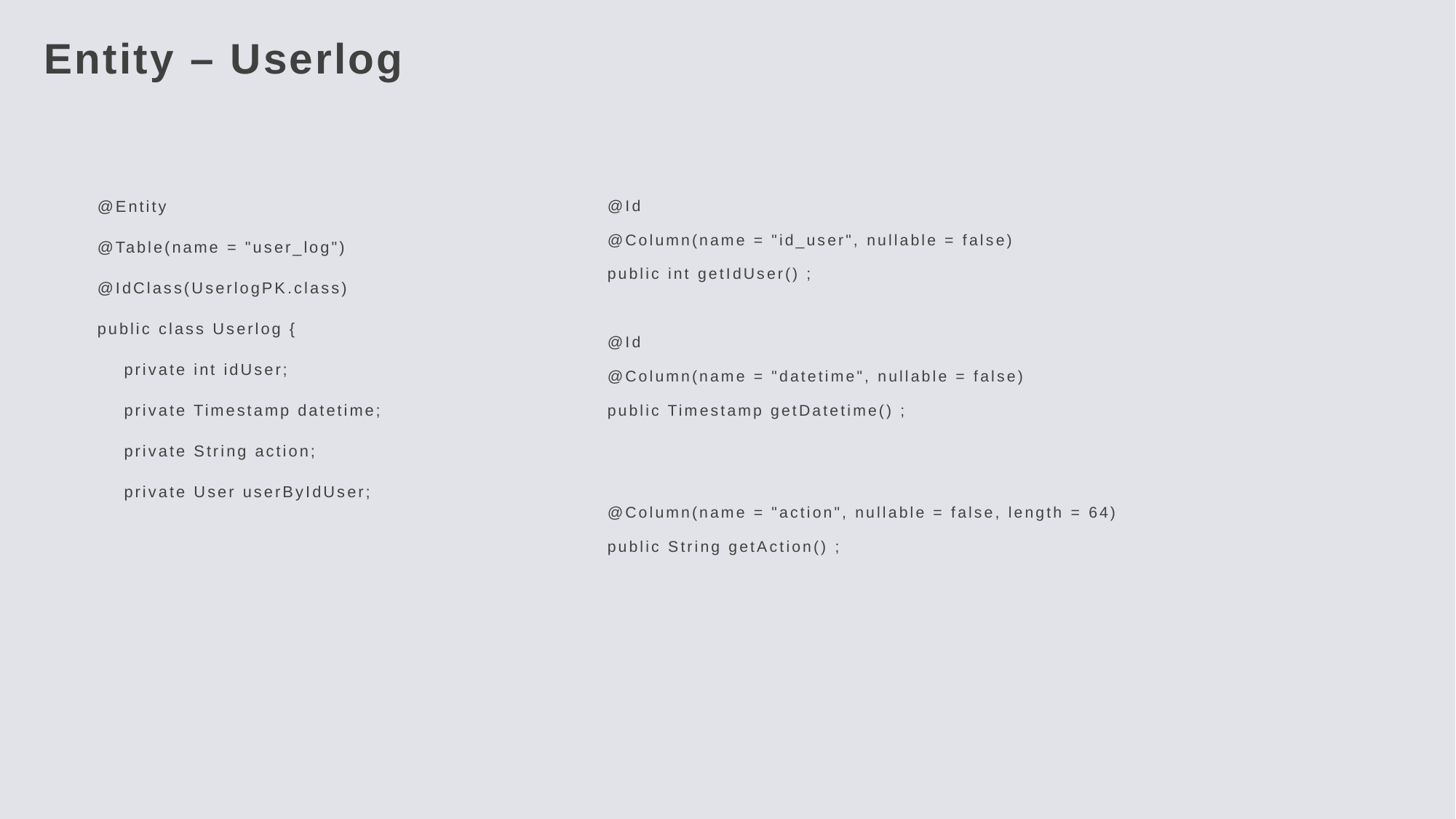

# Entity – Userlog
@Entity
@Table(name = "user_log")
@IdClass(UserlogPK.class)
public class Userlog {
    private int idUser;
    private Timestamp datetime;
    private String action;
    private User userByIdUser;
    @Id
    @Column(name = "id_user", nullable = false)
    public int getIdUser() ;

    @Id
    @Column(name = "datetime", nullable = false)
    public Timestamp getDatetime() ;

    @Column(name = "action", nullable = false, length = 64)
    public String getAction() ;